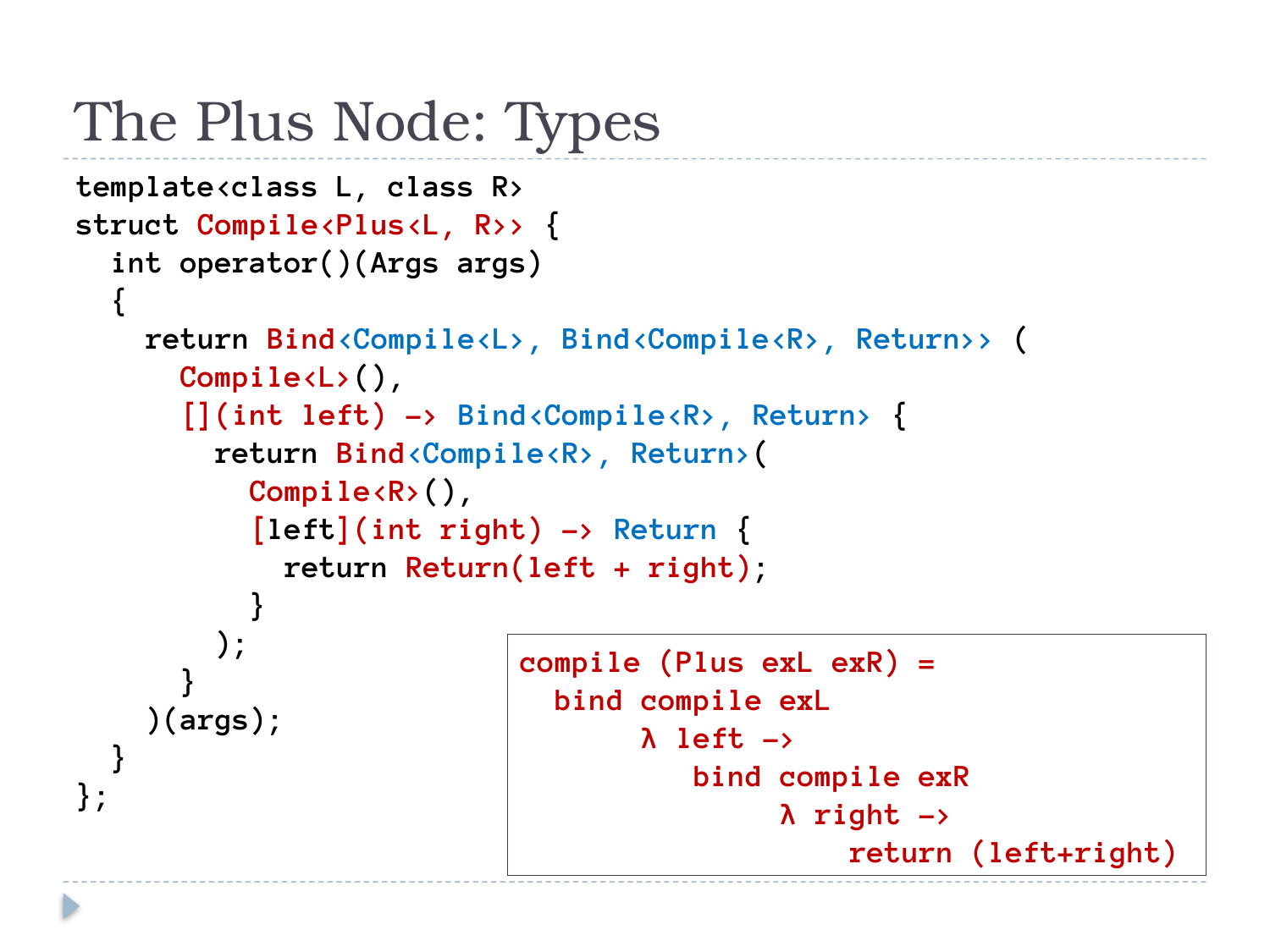

# The Plus Node: Types
template<class L, class R>
struct Compile<Plus<L, R>> {
  int operator()(Args args)
  {
    return Bind<Compile<L>, Bind<Compile<R>, Return>> (
      Compile<L>(),
      [](int left) -> Bind<Compile<R>, Return> {
        return Bind<Compile<R>, Return>(
          Compile<R>(),
          [left](int right) -> Return {
            return Return(left + right);
          }
        );
      }
    )(args);
  }
};
compile (Plus exL exR) =
  bind compile exL
       λ left ->
          bind compile exR
               λ right ->
                   return (left+right)